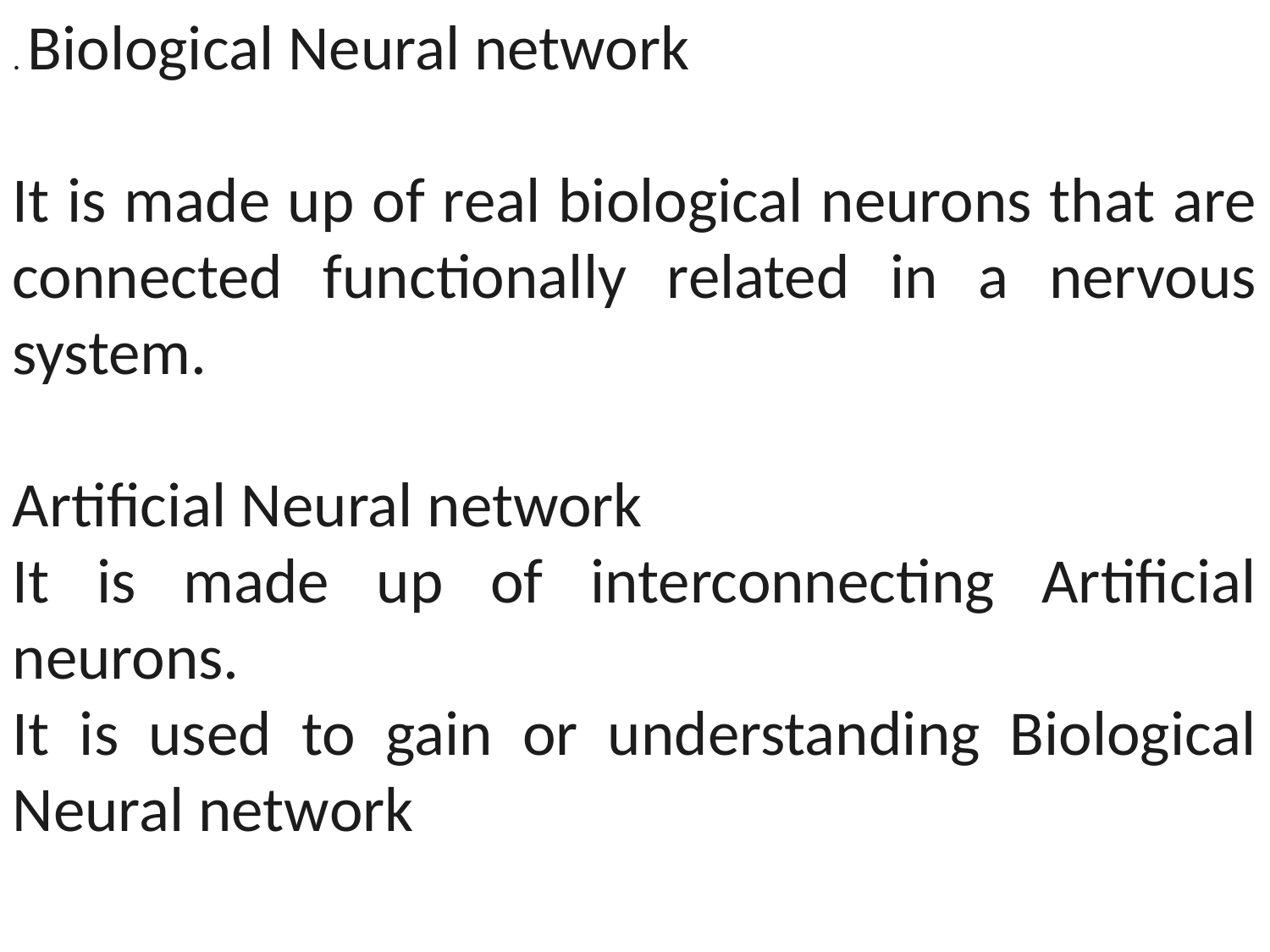

. Biological Neural network

It is made up of real biological neurons that are connected functionally related in a nervous system.

Artificial Neural network
It is made up of interconnecting Artificial neurons.
It is used to gain or understanding Biological Neural network